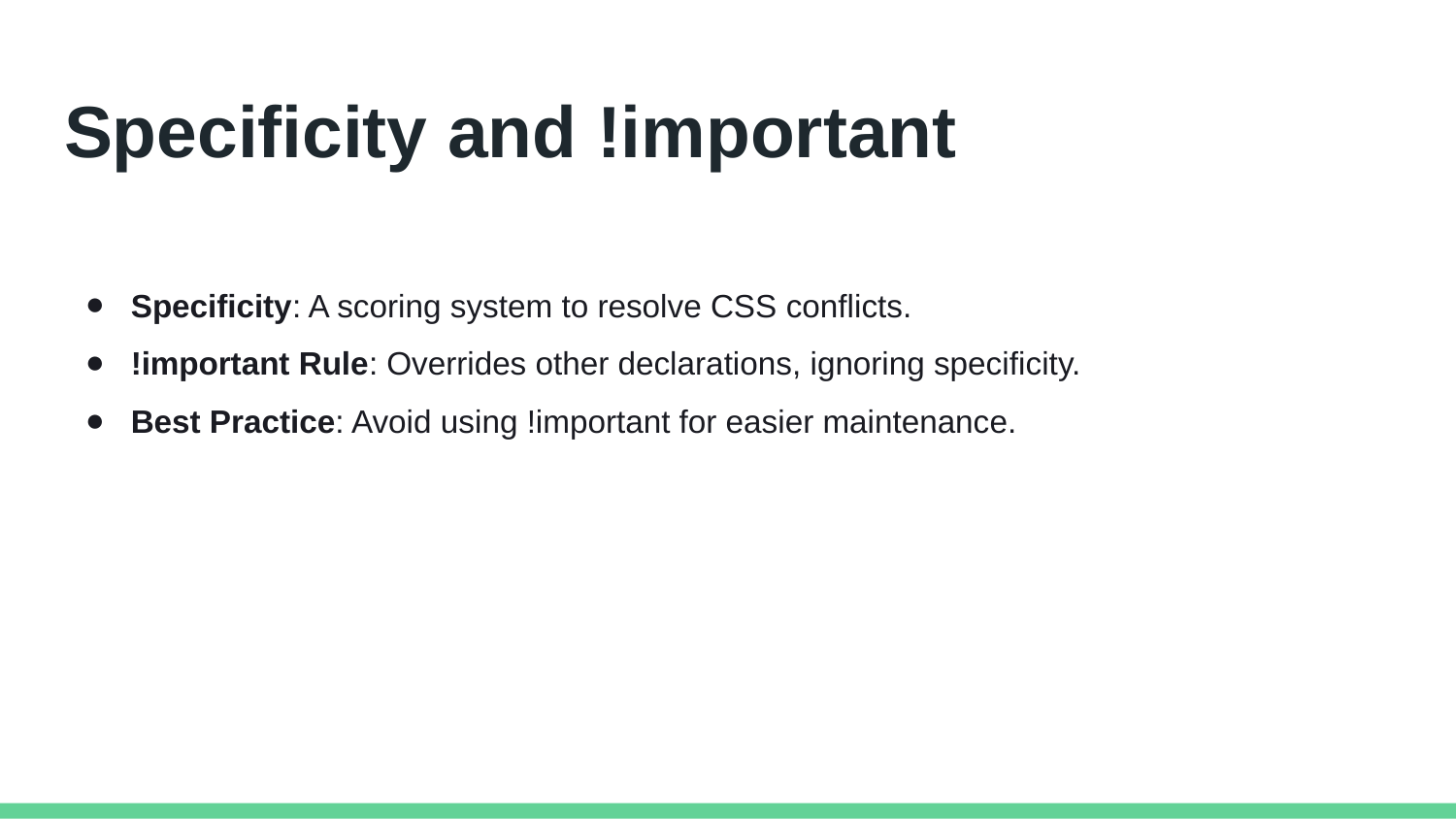

# Specificity and !important

Specificity: A scoring system to resolve CSS conflicts.
!important Rule: Overrides other declarations, ignoring specificity.
Best Practice: Avoid using !important for easier maintenance.